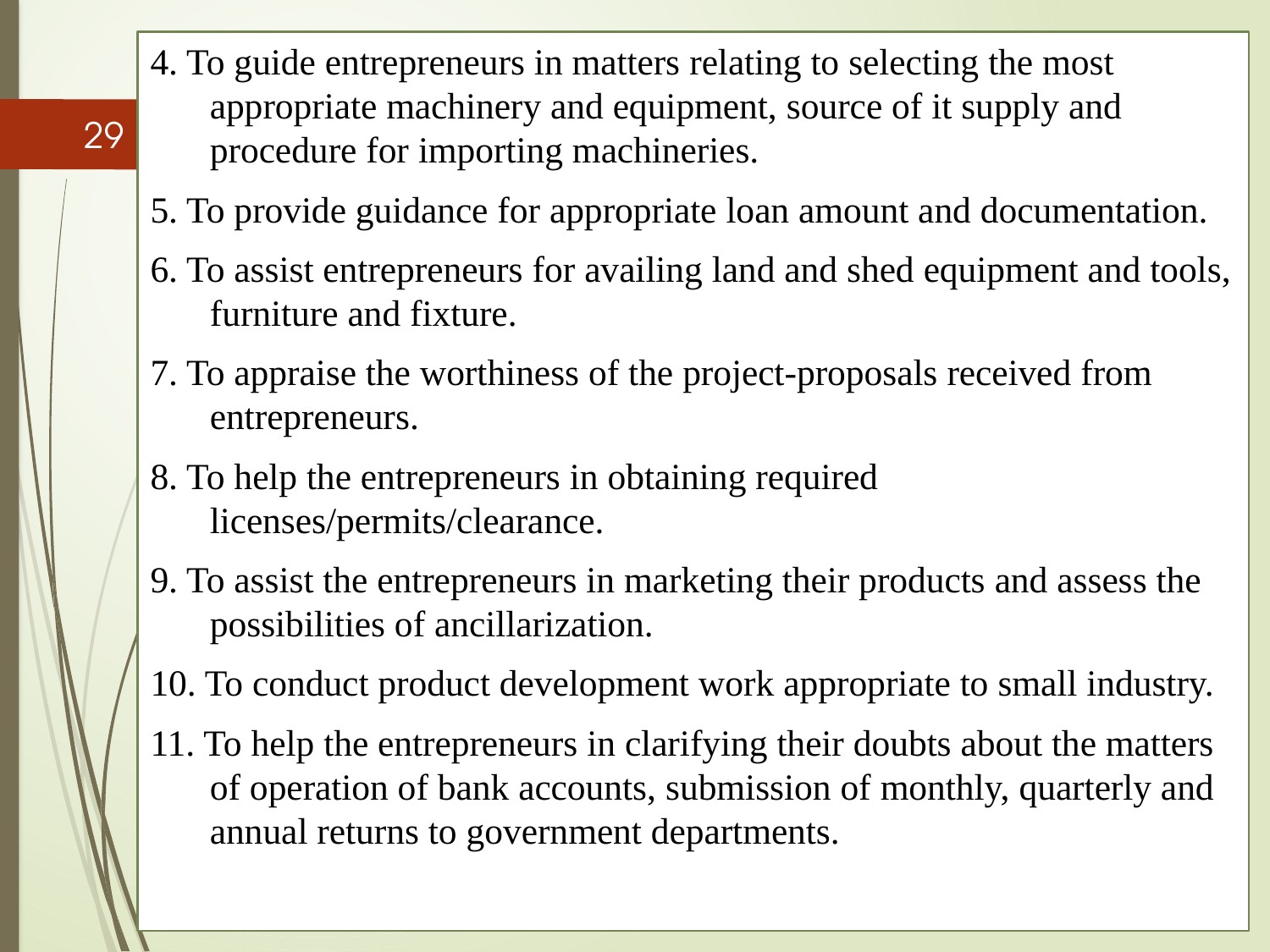

4. To guide entrepreneurs in matters relating to selecting the most appropriate machinery and equipment, source of it supply and procedure for importing machineries.
5. To provide guidance for appropriate loan amount and documentation.
6. To assist entrepreneurs for availing land and shed equipment and tools, furniture and fixture.
7. To appraise the worthiness of the project-proposals received from entrepreneurs.
8. To help the entrepreneurs in obtaining required licenses/permits/clearance.
9. To assist the entrepreneurs in marketing their products and assess the possibilities of ancillarization.
10. To conduct product development work appropriate to small industry.
11. To help the entrepreneurs in clarifying their doubts about the matters of operation of bank accounts, submission of monthly, quarterly and annual returns to government departments.
29